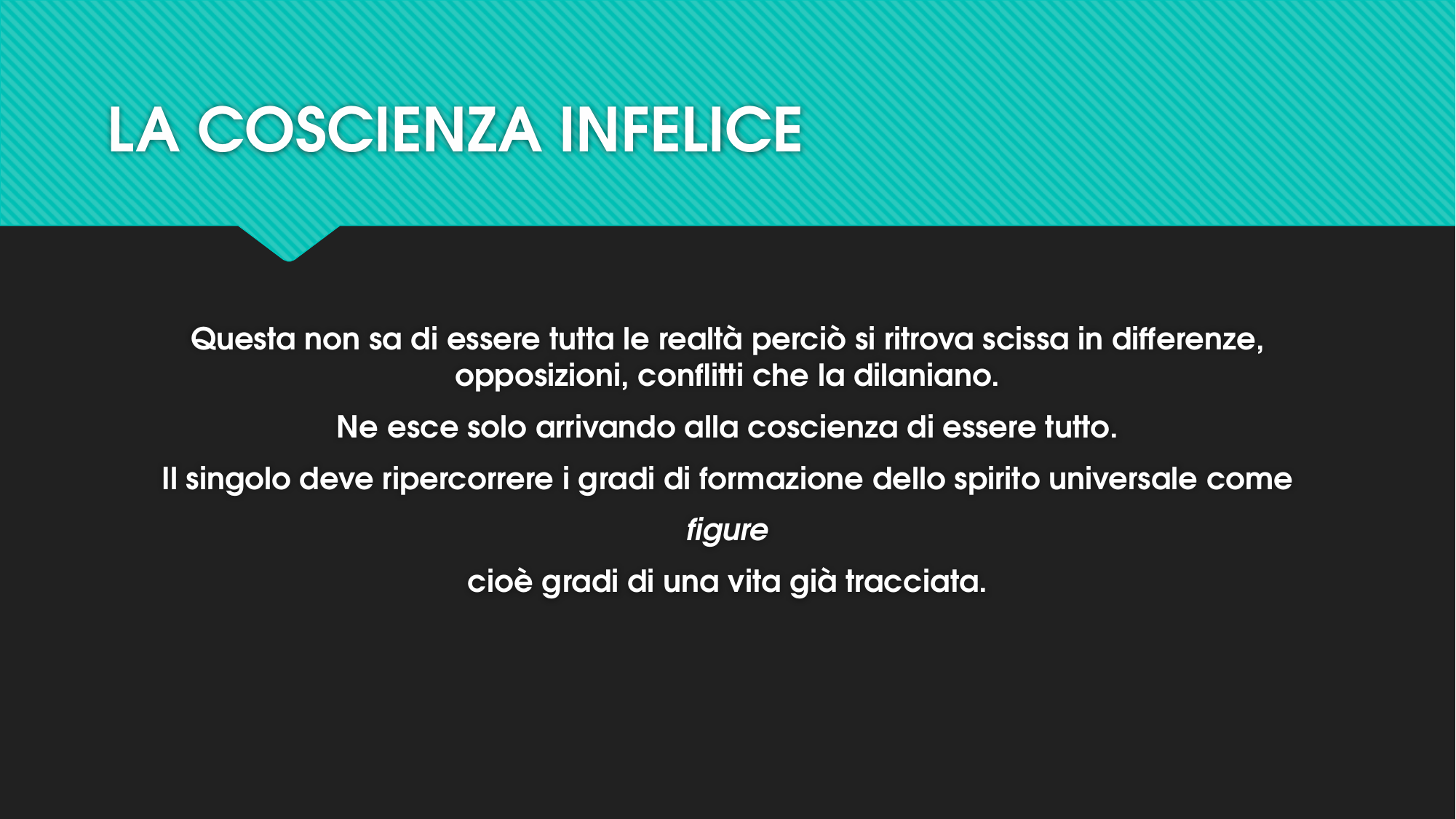

# LA COSCIENZA INFELICE
Questa non sa di essere tutta le realtà perciò si ritrova scissa in differenze, opposizioni, conflitti che la dilaniano.
Ne esce solo arrivando alla coscienza di essere tutto.
Il singolo deve ripercorrere i gradi di formazione dello spirito universale come
figure
cioè gradi di una vita già tracciata.